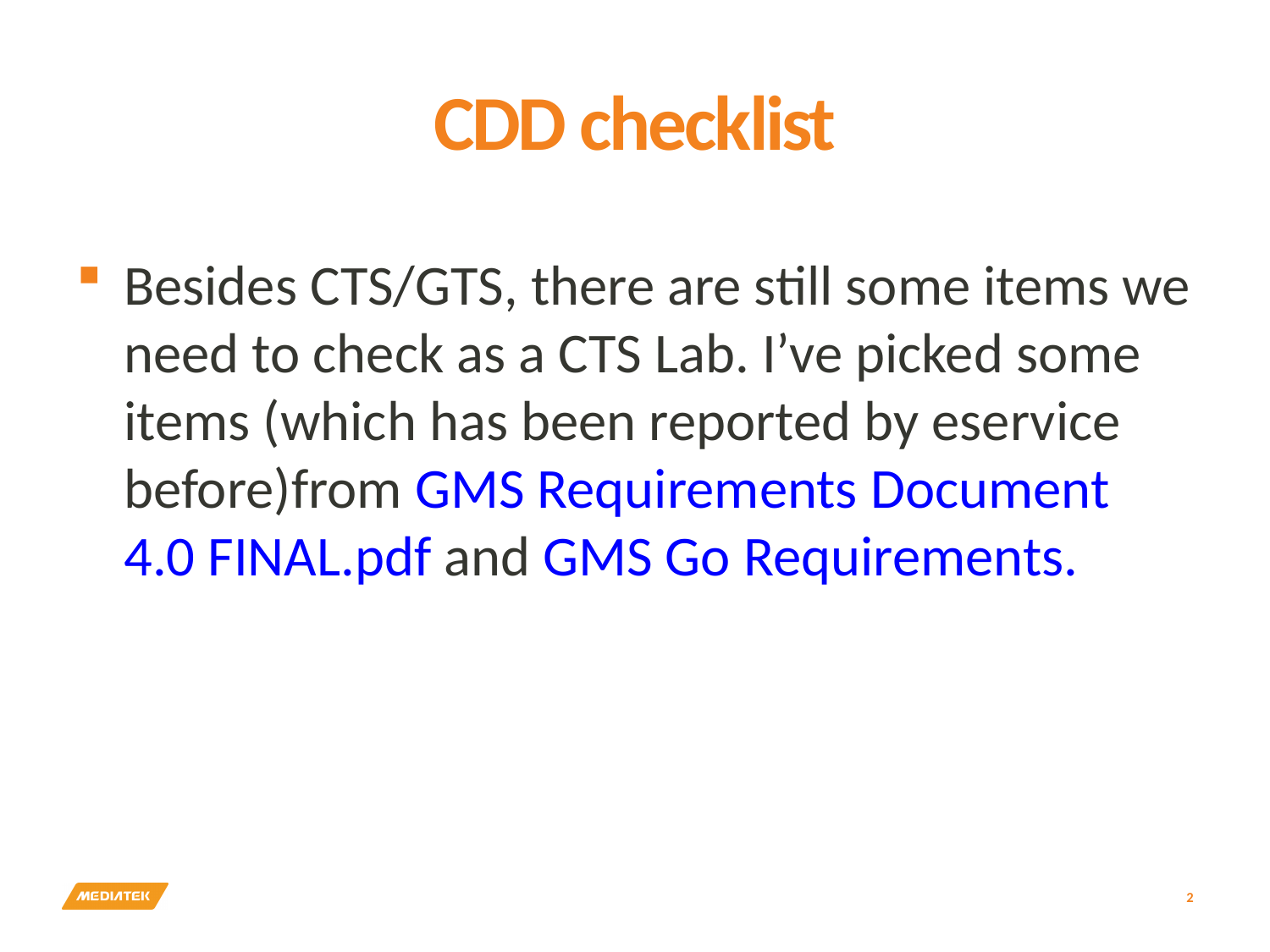

# CDD checklist
Besides CTS/GTS, there are still some items we need to check as a CTS Lab. I’ve picked some items (which has been reported by eservice before)from GMS Requirements Document 4.0 FINAL.pdf and GMS Go Requirements.
2